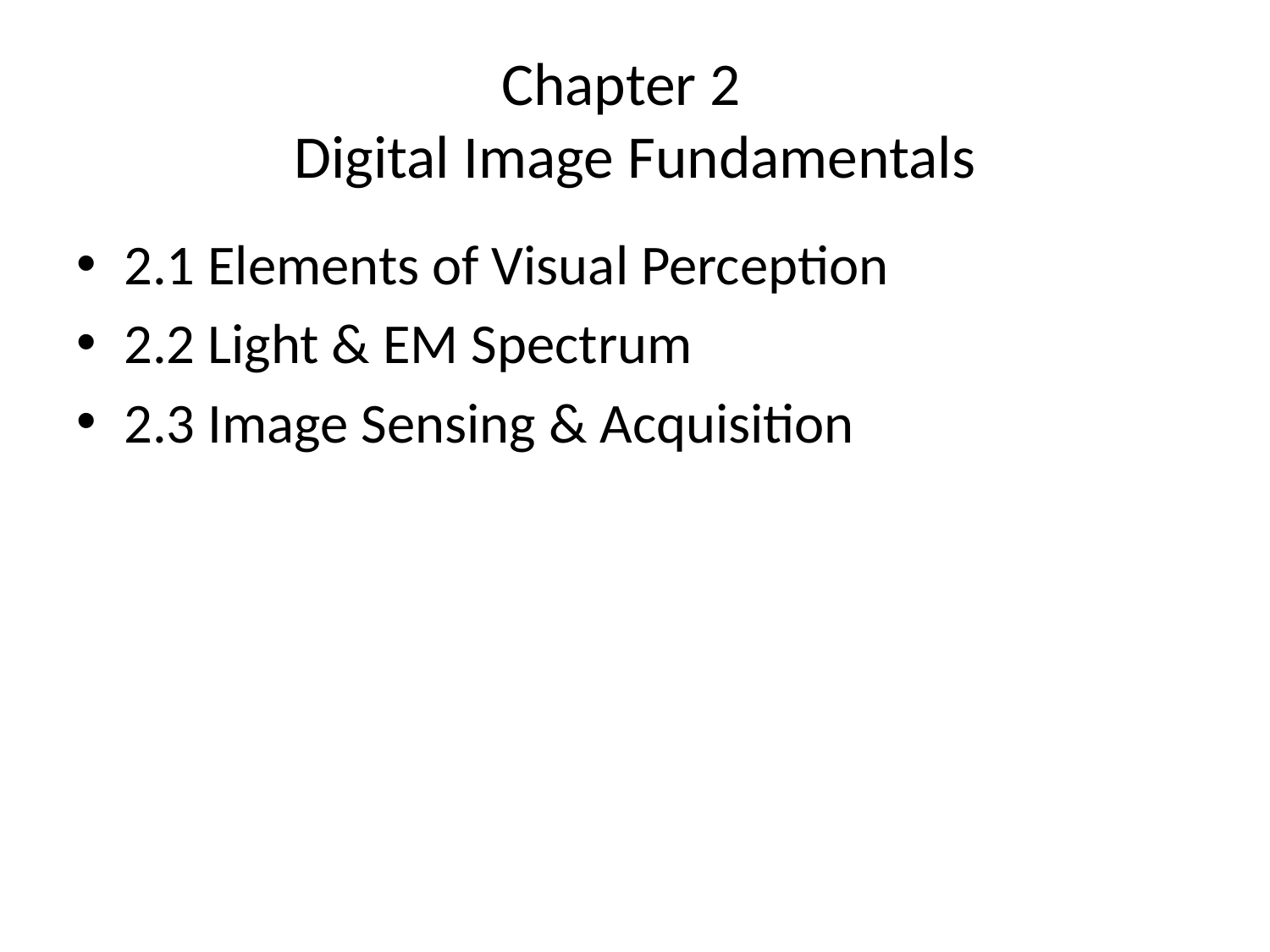

# Chapter 2 Digital Image Fundamentals
2.1 Elements of Visual Perception
2.2 Light & EM Spectrum
2.3 Image Sensing & Acquisition